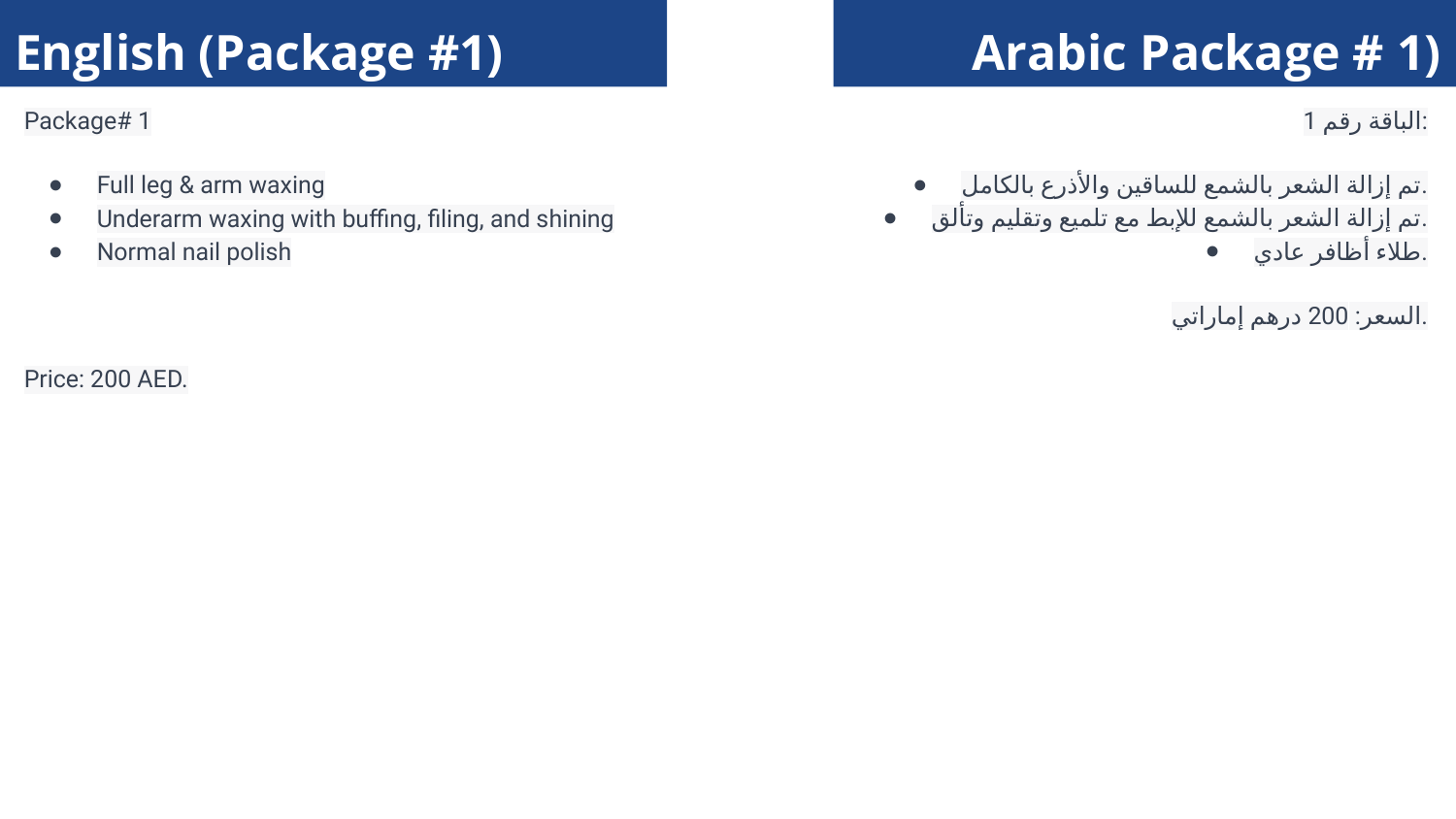

English (Package #1)
Arabic Package # 1)
Package# 1
Full leg & arm waxing
Underarm waxing with buffing, filing, and shining
Normal nail polish

Price: 200 AED.

الباقة رقم 1:
تم إزالة الشعر بالشمع للساقين والأذرع بالكامل.
تم إزالة الشعر بالشمع للإبط مع تلميع وتقليم وتألق.
طلاء أظافر عادي.
السعر: 200 درهم إماراتي.